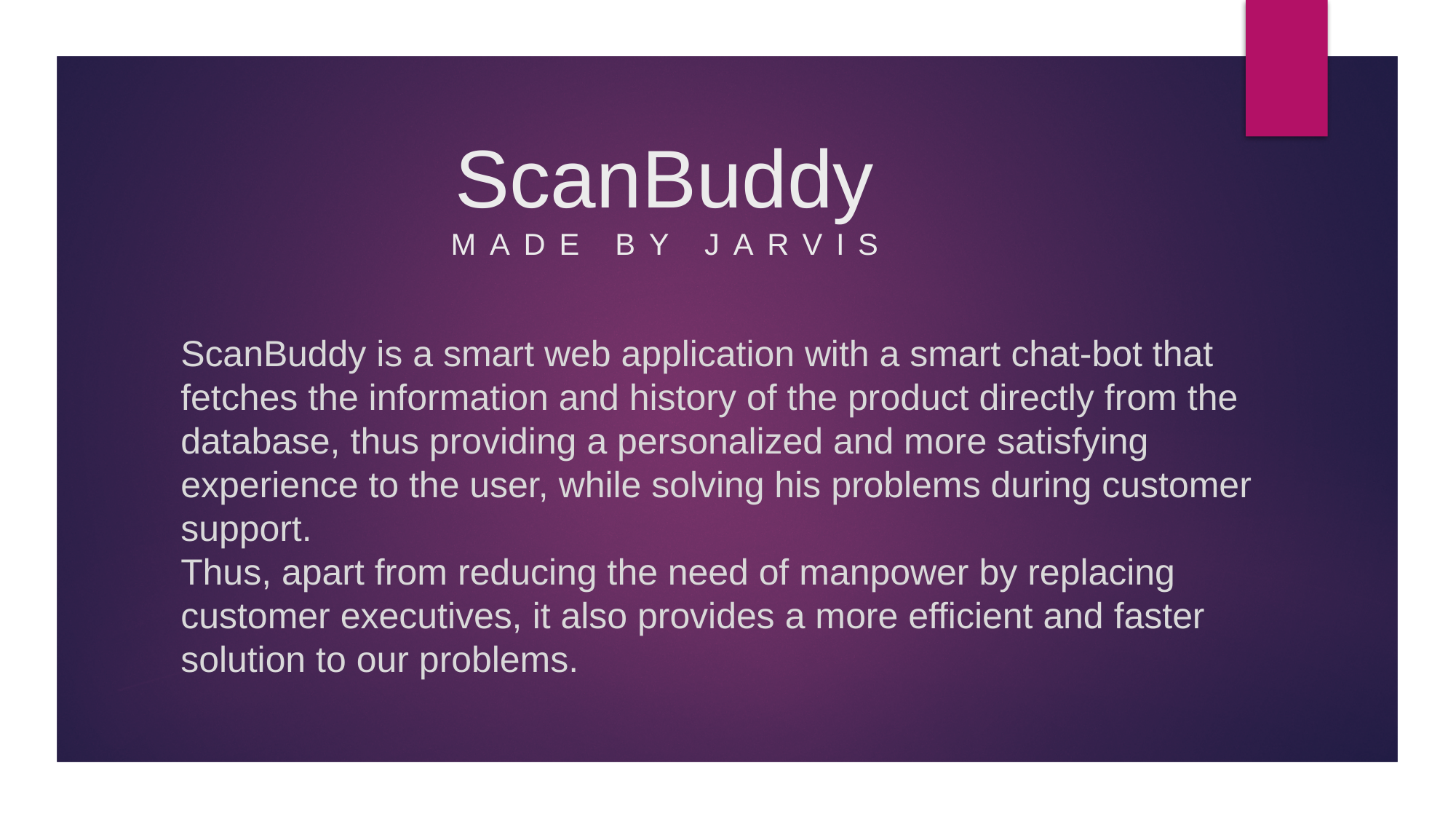

# ScanBuddy MADE BY JARVIS
ScanBuddy is a smart web application with a smart chat-bot that fetches the information and history of the product directly from the database, thus providing a personalized and more satisfying experience to the user, while solving his problems during customer support.
Thus, apart from reducing the need of manpower by replacing customer executives, it also provides a more efficient and faster solution to our problems.